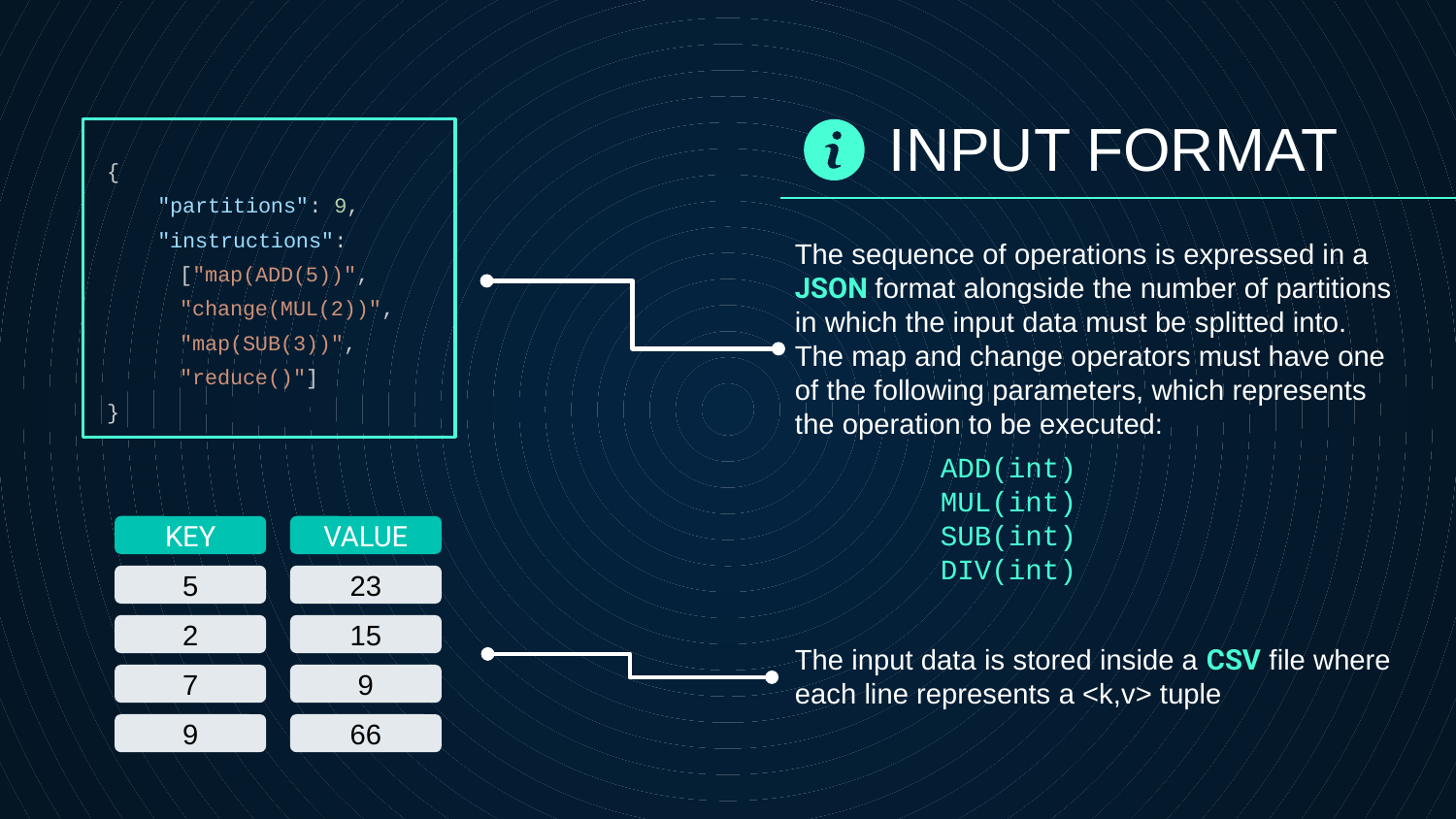

# INPUT FORMAT

{
    "partitions": 9,
    "instructions":
["map(ADD(5))",
"change(MUL(2))",
"map(SUB(3))",
"reduce()"]
}
The sequence of operations is expressed in a JSON format alongside the number of partitions in which the input data must be splitted into.
The map and change operators must have one of the following parameters, which represents the operation to be executed:
ADD(int)
MUL(int)
SUB(int)
DIV(int)
KEY
5
2
7
9
VALUE
23
15
9
66
The input data is stored inside a CSV file where each line represents a <k,v> tuple